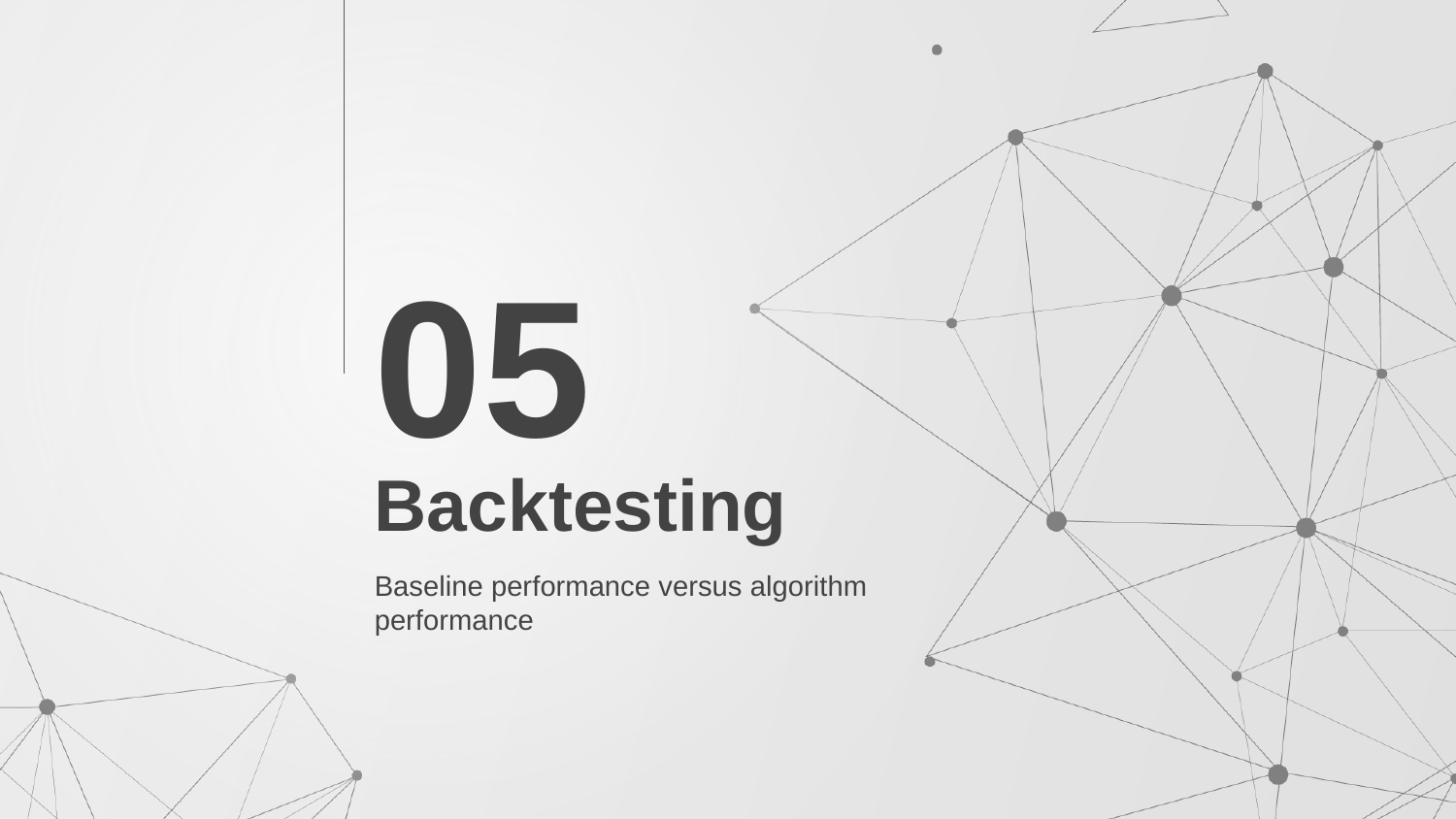

05
# Backtesting
Baseline performance versus algorithm performance